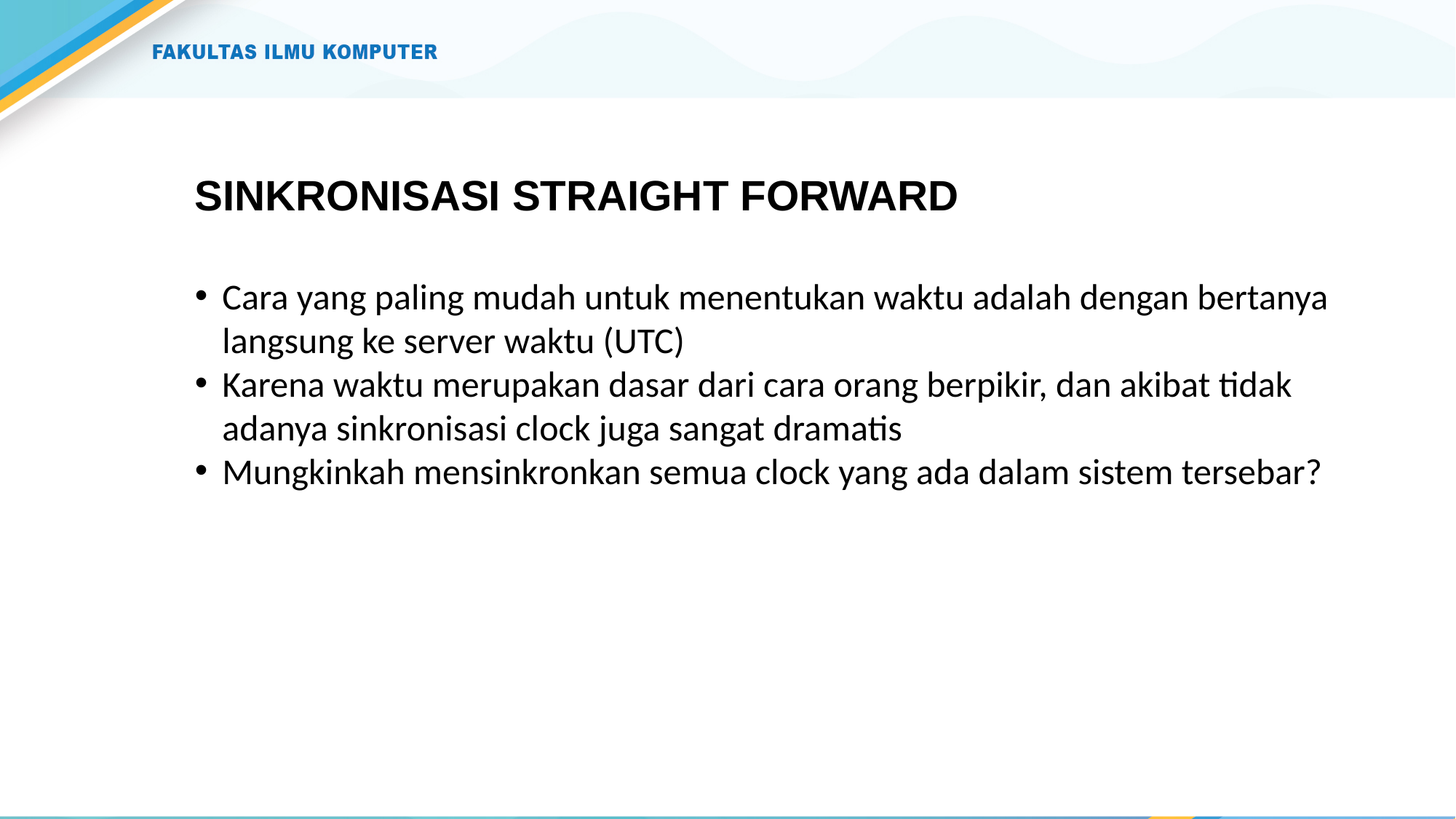

# SINKRONISASI STRAIGHT FORWARD
Cara yang paling mudah untuk menentukan waktu adalah dengan bertanya langsung ke server waktu (UTC)
Karena waktu merupakan dasar dari cara orang berpikir, dan akibat tidak adanya sinkronisasi clock juga sangat dramatis
Mungkinkah mensinkronkan semua clock yang ada dalam sistem tersebar?